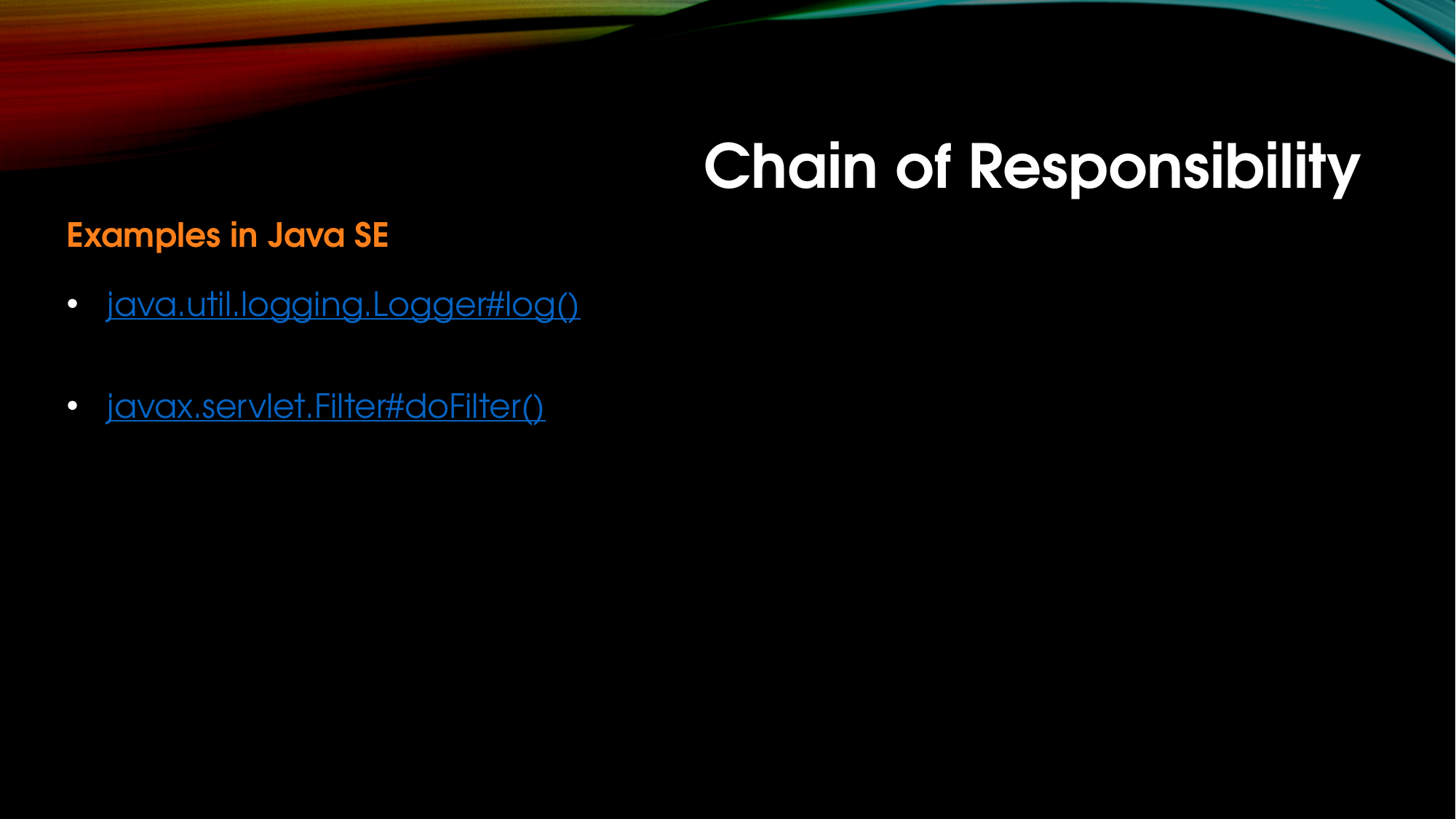

Chain of Responsibility
Examples in Java SE
java.util.logging.Logger#log()

javax.servlet.Filter#doFilter()